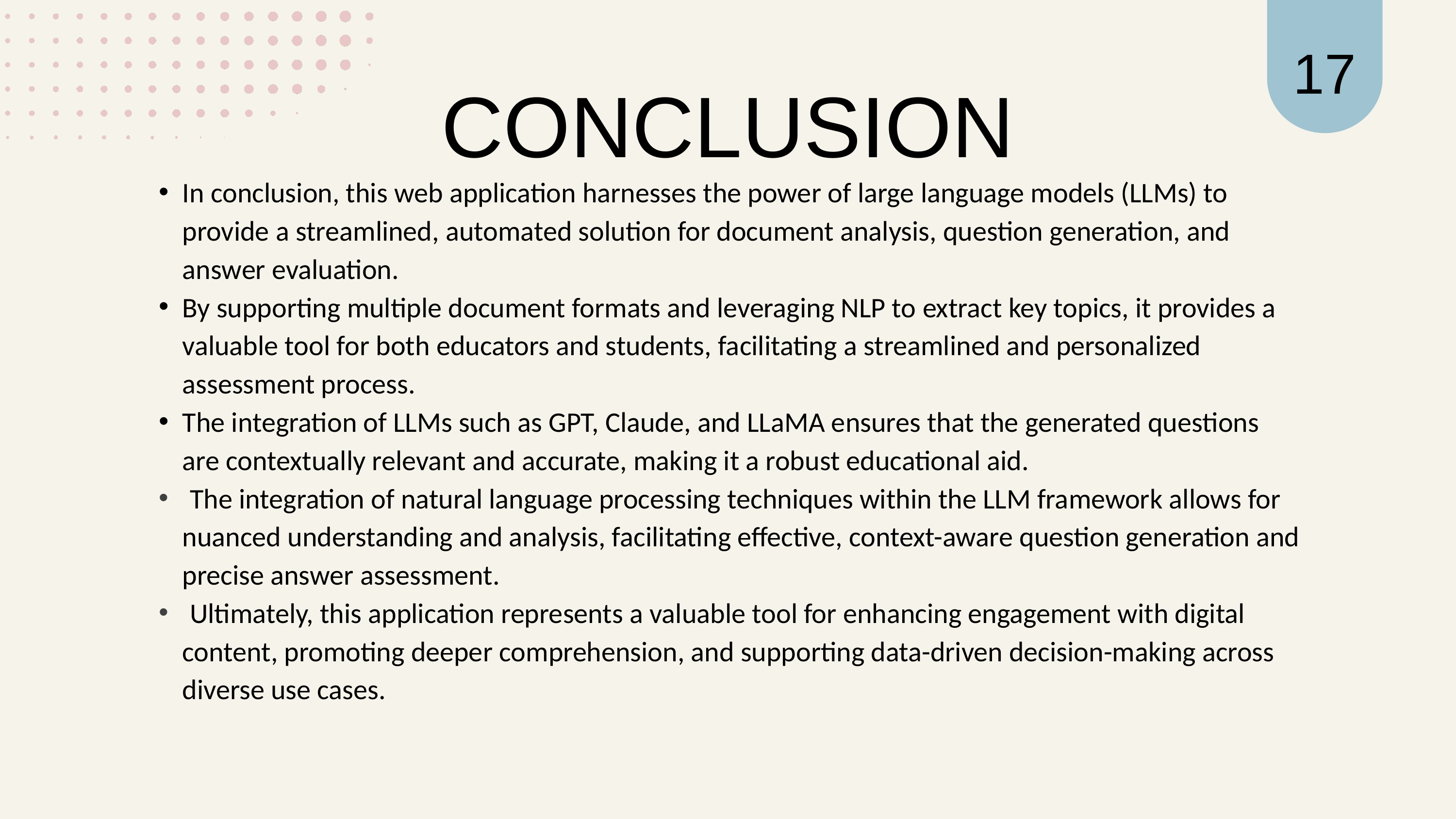

17

CONCLUSION
In conclusion, this web application harnesses the power of large language models (LLMs) to provide a streamlined, automated solution for document analysis, question generation, and answer evaluation.
By supporting multiple document formats and leveraging NLP to extract key topics, it provides a valuable tool for both educators and students, facilitating a streamlined and personalized assessment process.
The integration of LLMs such as GPT, Claude, and LLaMA ensures that the generated questions are contextually relevant and accurate, making it a robust educational aid.
 The integration of natural language processing techniques within the LLM framework allows for nuanced understanding and analysis, facilitating effective, context-aware question generation and precise answer assessment.
 Ultimately, this application represents a valuable tool for enhancing engagement with digital content, promoting deeper comprehension, and supporting data-driven decision-making across diverse use cases.